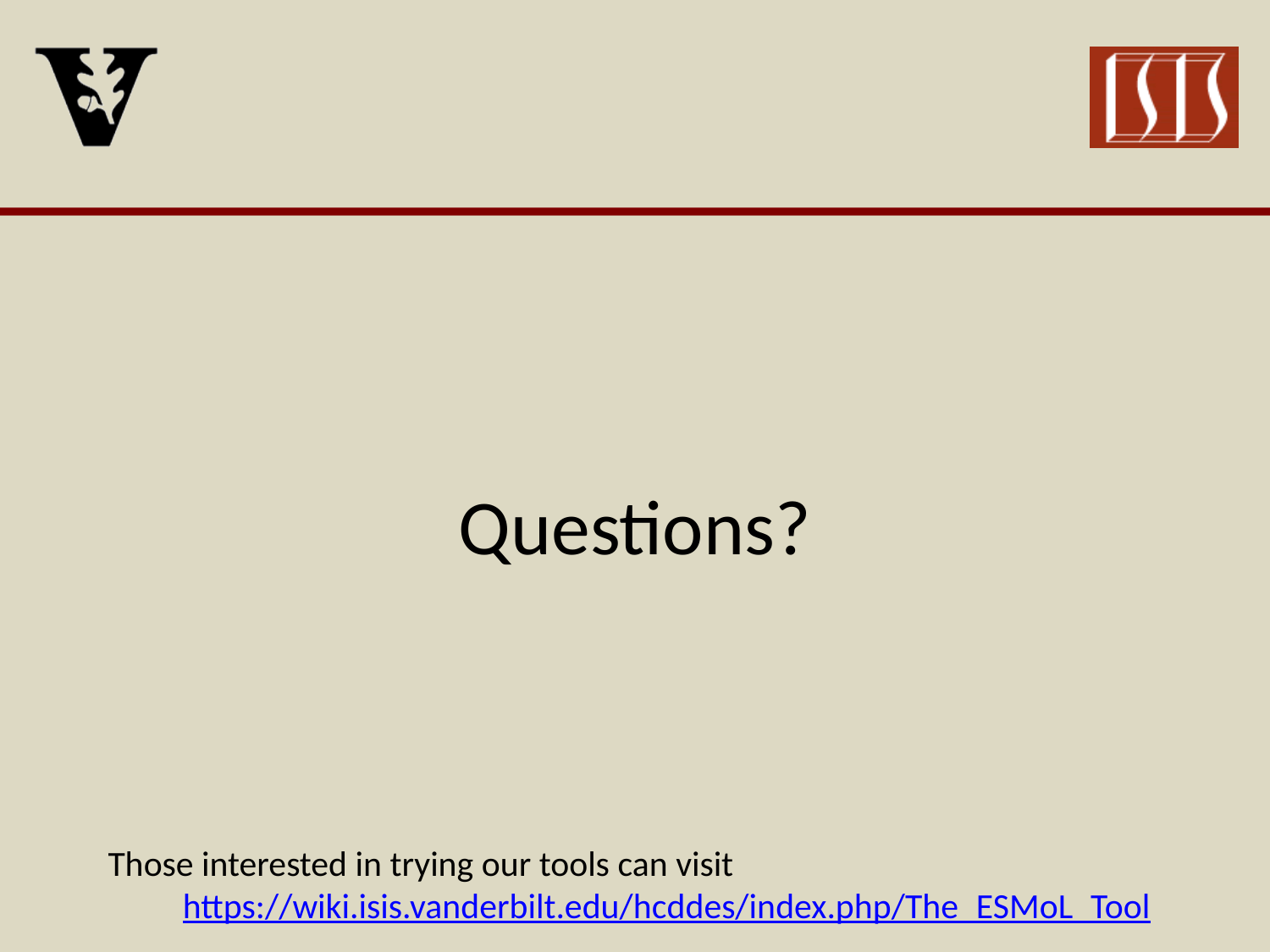

# Questions?
Those interested in trying our tools can visit
https://wiki.isis.vanderbilt.edu/hcddes/index.php/The_ESMoL_Tool